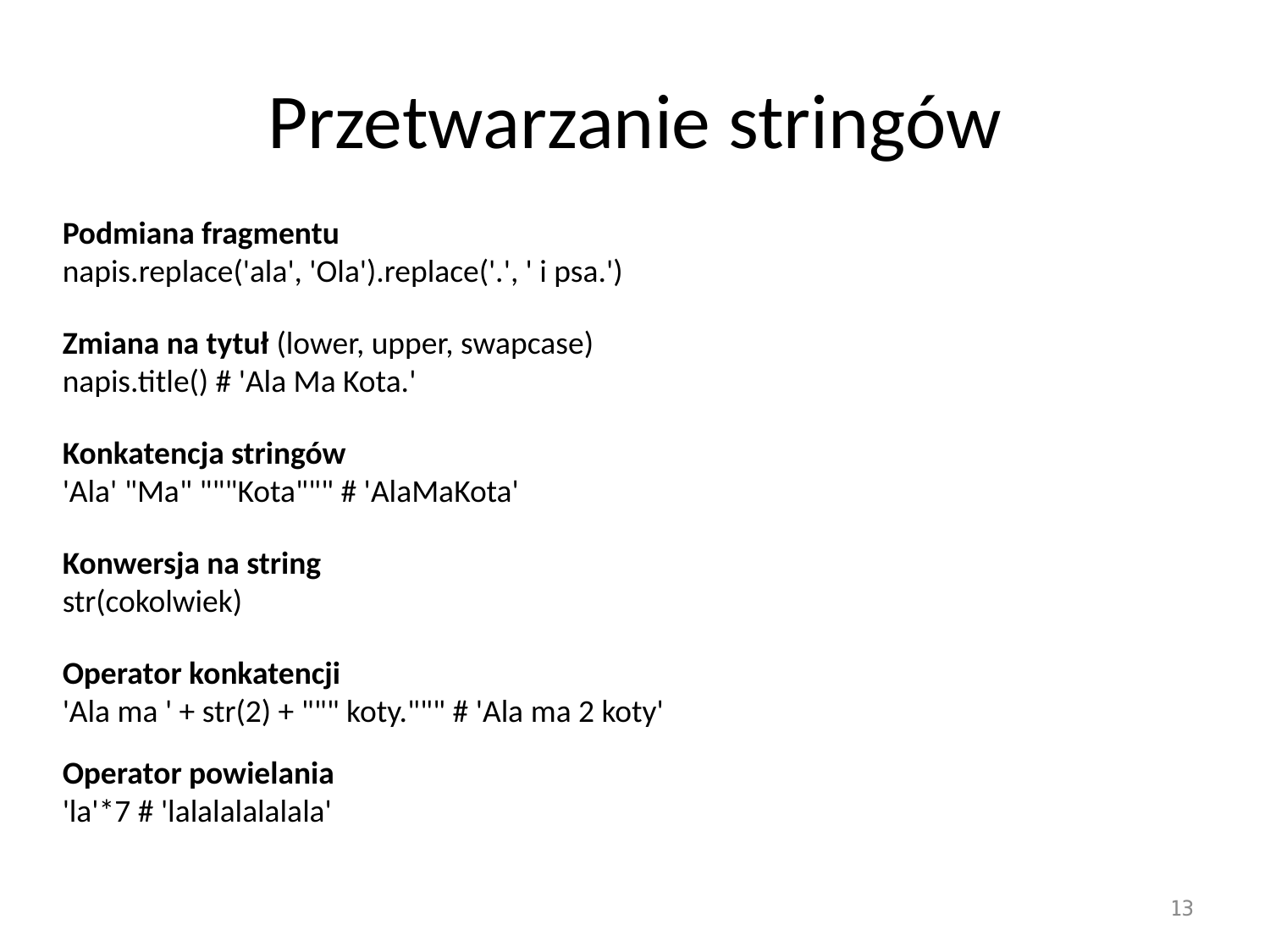

# Przetwarzanie stringów
Podmiana fragmentu
napis.replace('ala', 'Ola').replace('.', ' i psa.')
Zmiana na tytuł (lower, upper, swapcase)
napis.title() # 'Ala Ma Kota.'
Konkatencja stringów
'Ala' "Ma" """Kota""" # 'AlaMaKota'
Konwersja na string
str(cokolwiek)
Operator konkatencji
'Ala ma ' + str(2) + """ koty.""" # 'Ala ma 2 koty'
Operator powielania
'la'*7 # 'lalalalalalala'
13